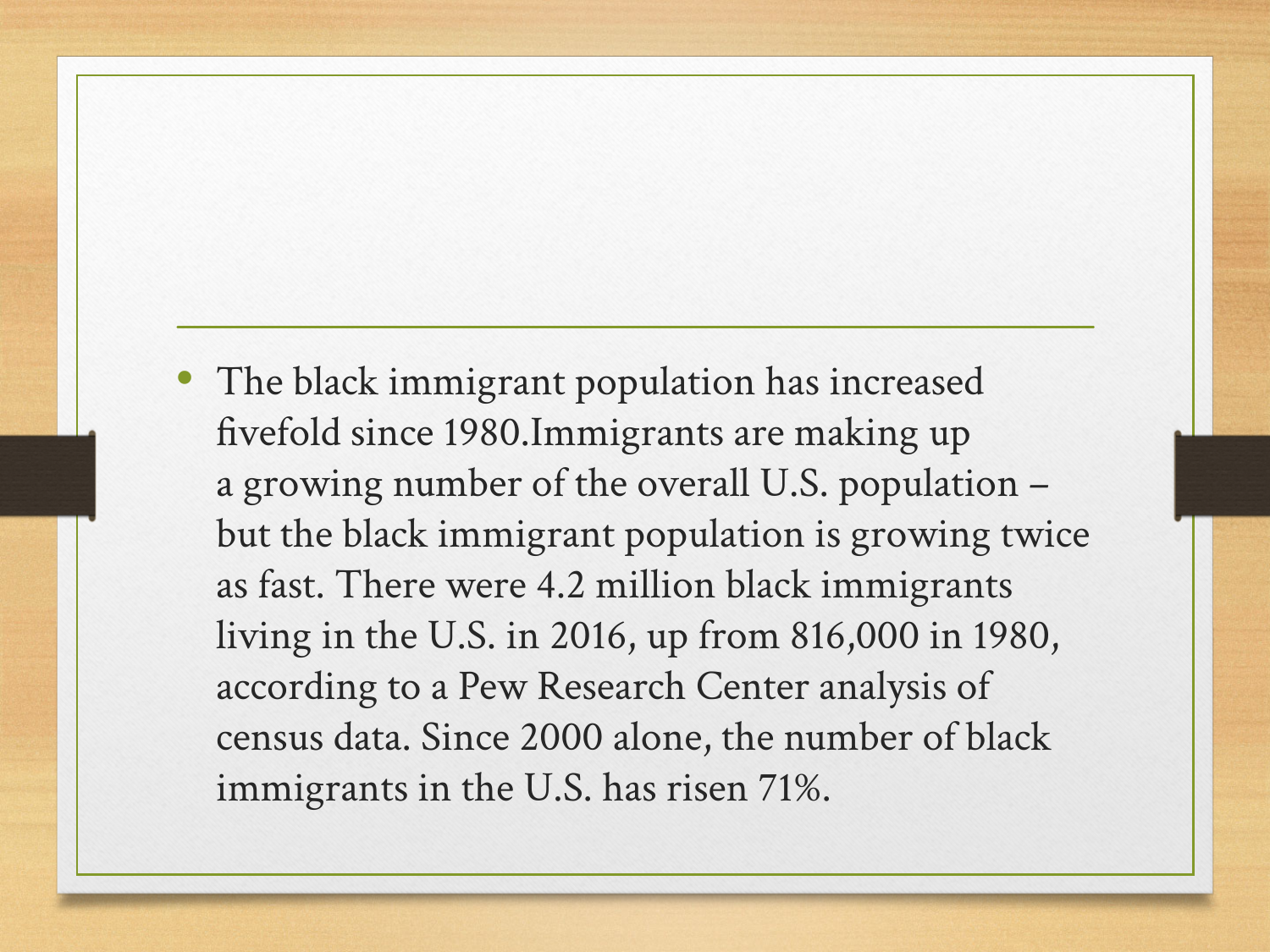

#
The black immigrant population has increased fivefold since 1980.Immigrants are making up a growing number of the overall U.S. population – but the black immigrant population is growing twice as fast. There were 4.2 million black immigrants living in the U.S. in 2016, up from 816,000 in 1980, according to a Pew Research Center analysis of census data. Since 2000 alone, the number of black immigrants in the U.S. has risen 71%.